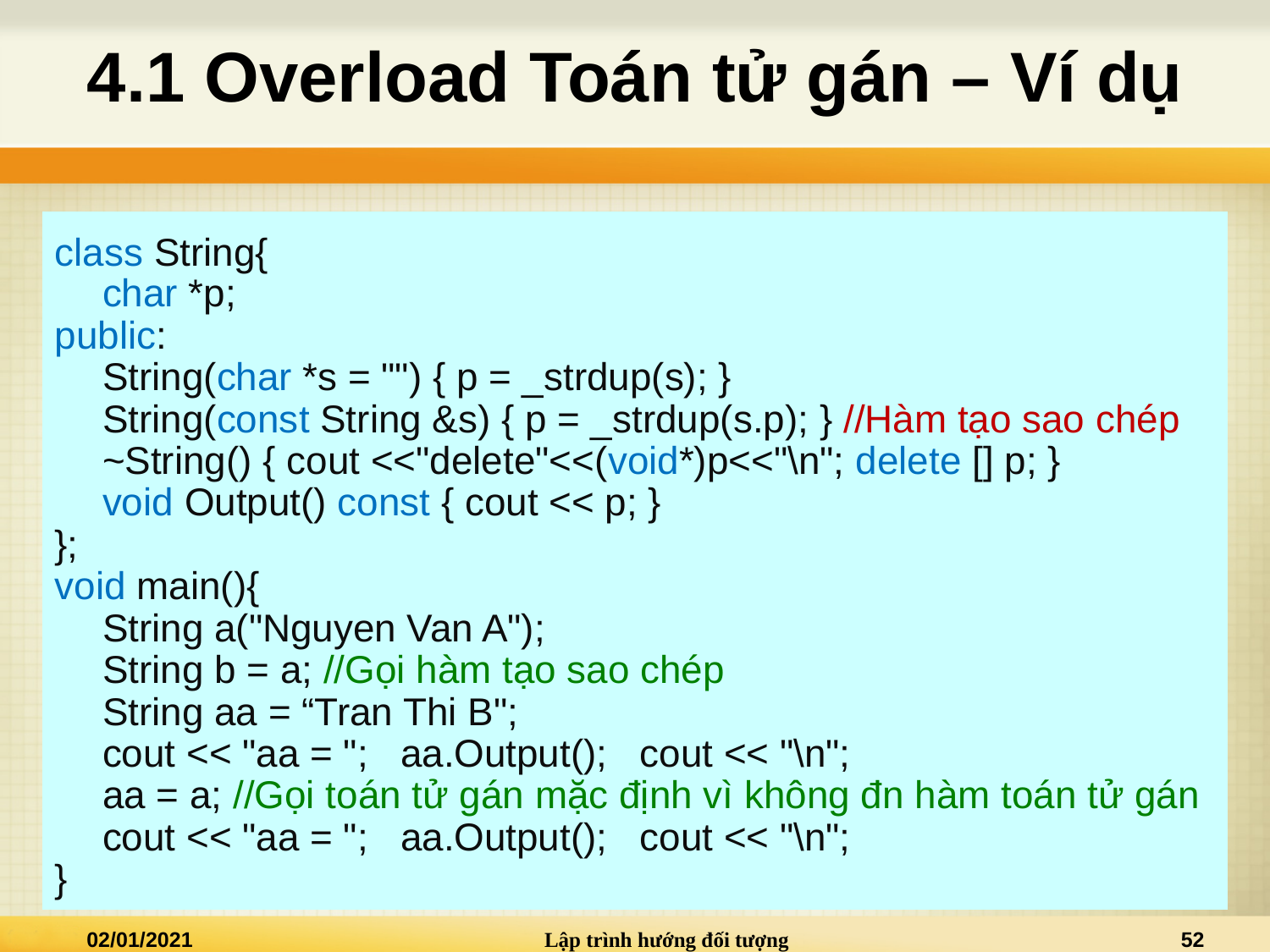

# 4.1 Overload Toán tử gán – Ví dụ
class String{
	char *p;
public:
	String(char *s = "") { p = _strdup(s); }
	String(const String &s) { p = _strdup(s.p); } //Hàm tạo sao chép
	~String() { cout <<"delete"<<(void*)p<<"\n"; delete [] p; }
	void Output() const { cout << p; }
};
void main(){
	String a("Nguyen Van A");
	String b = a; //Gọi hàm tạo sao chép
	String aa = “Tran Thi B";
	cout << "aa = ";   aa.Output();   cout << "\n";
	aa = a; //Gọi toán tử gán mặc định vì không đn hàm toán tử gán
	cout << "aa = ";   aa.Output();   cout << "\n";
}

02/01/2021
Lập trình hướng đối tượng
52